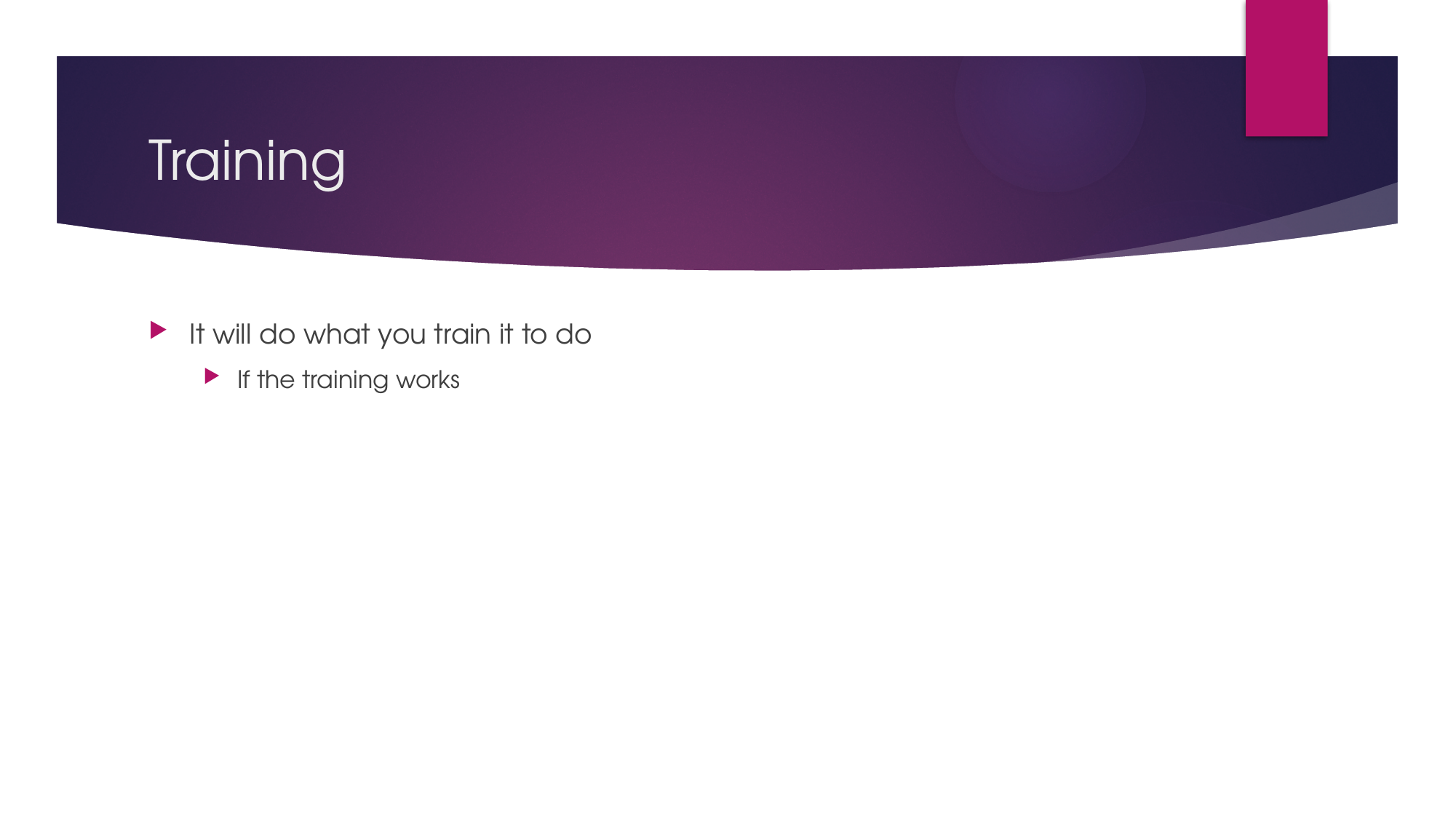

# Training
It will do what you train it to do
If the training works